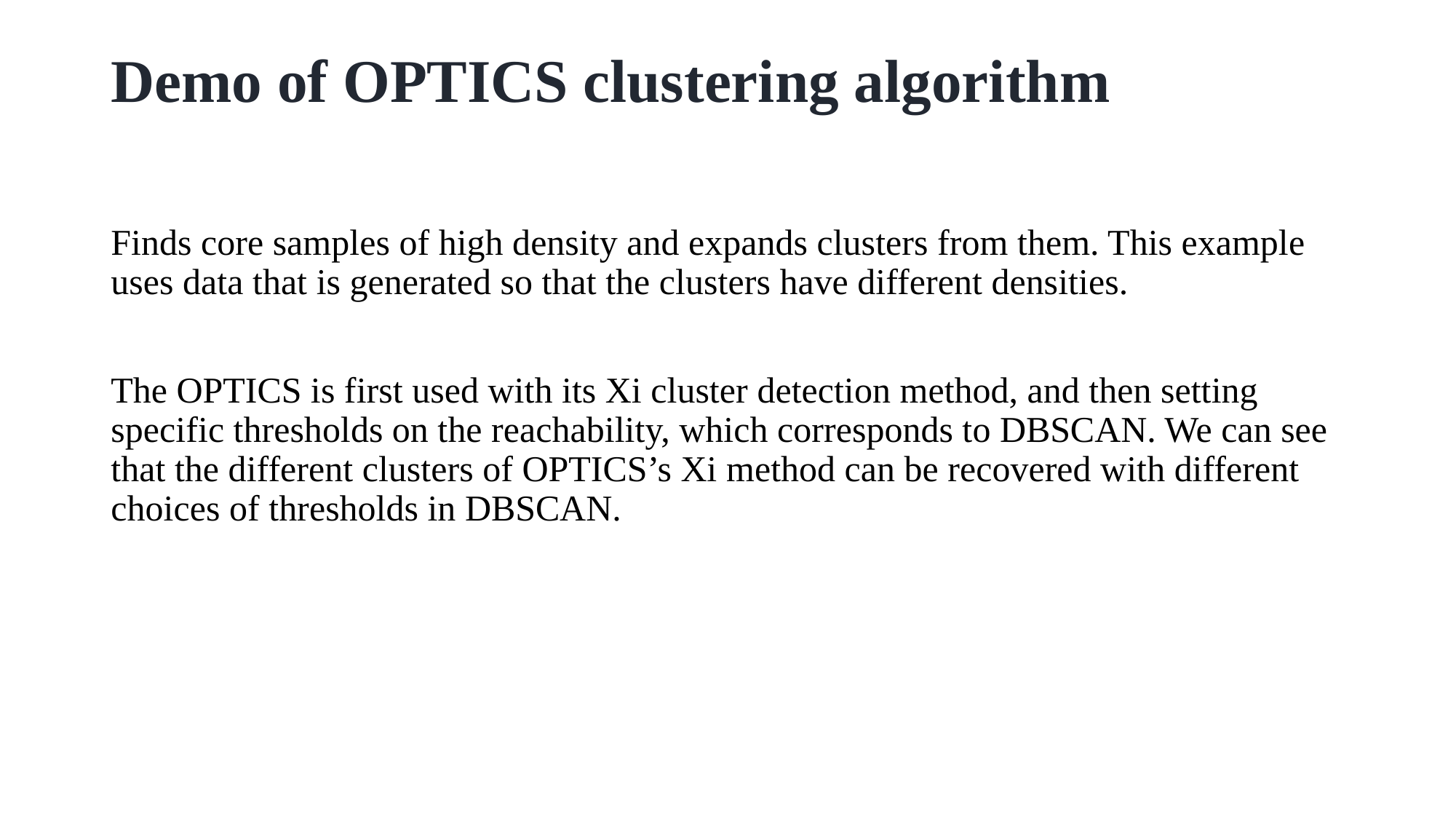

# Demo of OPTICS clustering algorithm
Finds core samples of high density and expands clusters from them. This example uses data that is generated so that the clusters have different densities.

The OPTICS is first used with its Xi cluster detection method, and then setting specific thresholds on the reachability, which corresponds to DBSCAN. We can see that the different clusters of OPTICS’s Xi method can be recovered with different choices of thresholds in DBSCAN.